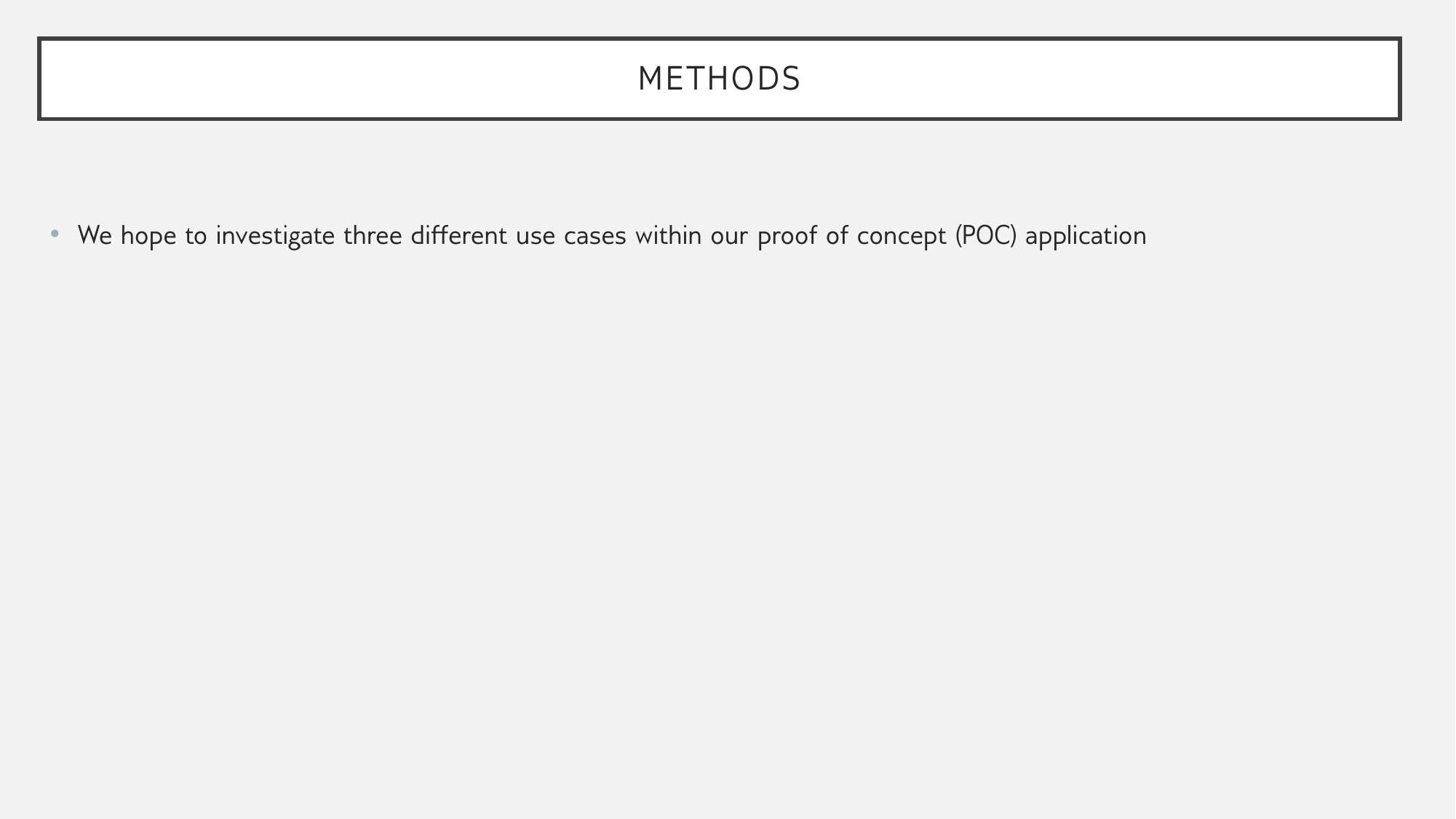

# Methods
We hope to investigate three different use cases within our proof of concept (POC) application